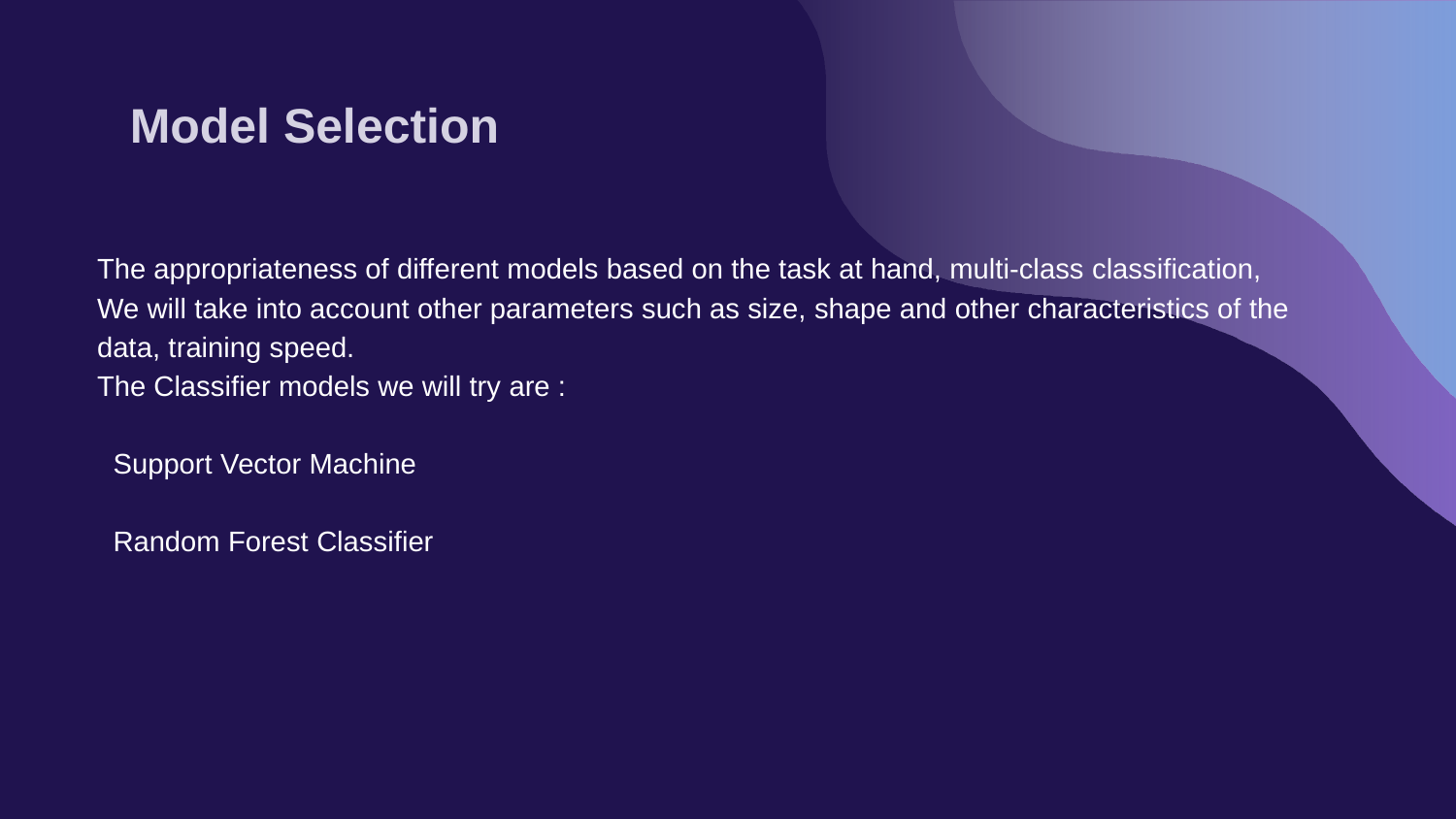

# Model Selection
The appropriateness of different models based on the task at hand, multi-class classification, We will take into account other parameters such as size, shape and other characteristics of the data, training speed.
The Classifier models we will try are :

  Support Vector Machine

  Random Forest Classifier